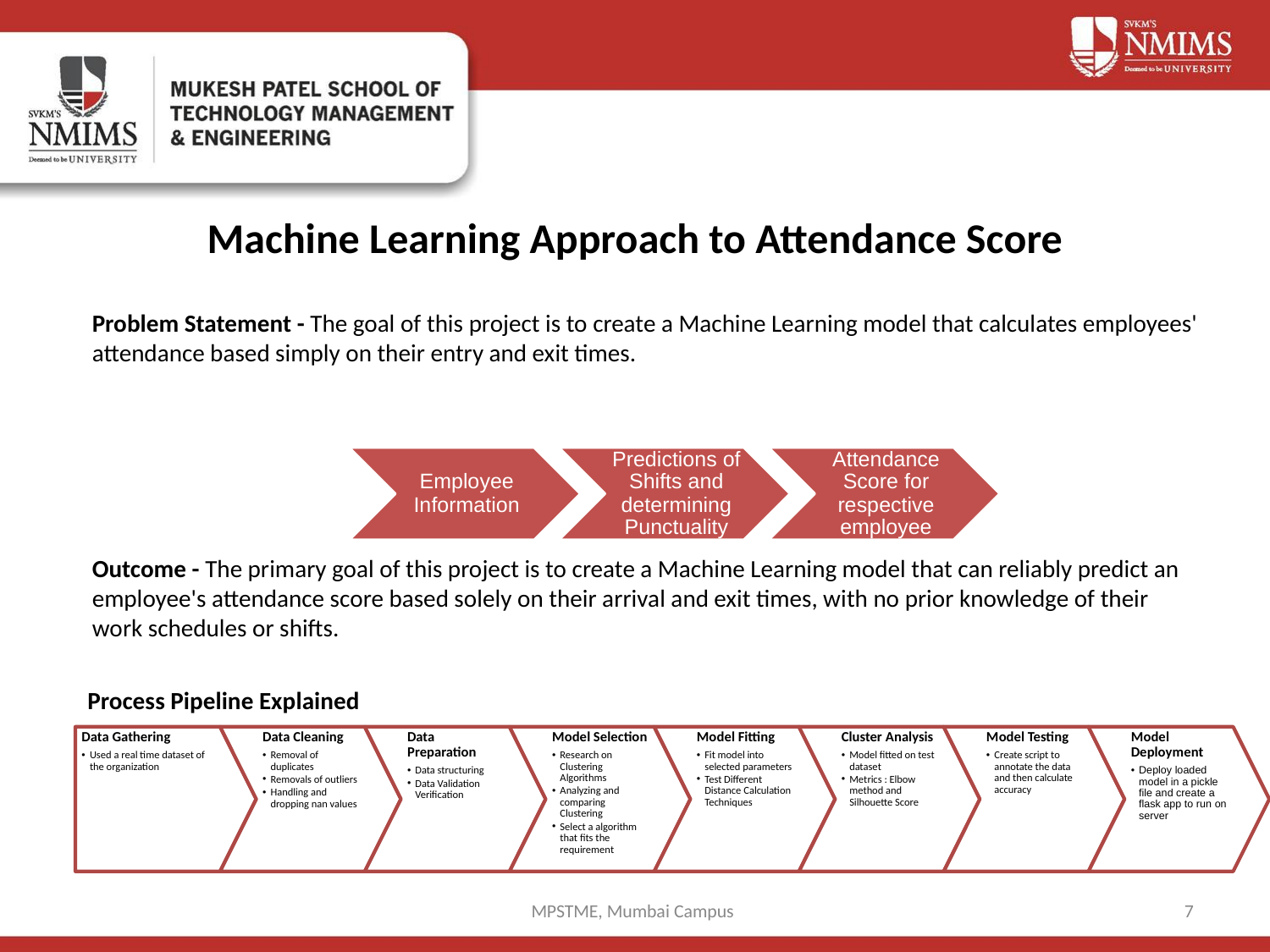

# Machine Learning Approach to Attendance Score
Problem Statement - The goal of this project is to create a Machine Learning model that calculates employees' attendance based simply on their entry and exit times.

Outcome - The primary goal of this project is to create a Machine Learning model that can reliably predict an employee's attendance score based solely on their arrival and exit times, with no prior knowledge of their work schedules or shifts.

Employee Information
Predictions of Shifts and determining Punctuality
Attendance Score for respective employee
Data Gathering
Used a real time dataset of the organization
Data Cleaning
Removal of duplicates
Removals of outliers
Handling and dropping nan values
Data Preparation
Data structuring
Data Validation Verification
Model Selection
Research on Clustering Algorithms
Analyzing and comparing Clustering
Select a algorithm that fits the requirement
Model Fitting
Fit model into selected parameters
Test Different Distance Calculation Techniques
Cluster Analysis
Model fitted on test dataset
Metrics : Elbow method and Silhouette Score
Model Testing
Create script to annotate the data and then calculate accuracy
Model Deployment
Deploy loaded model in a pickle file and create a flask app to run on server
Process Pipeline Explained
MPSTME, Mumbai Campus
7